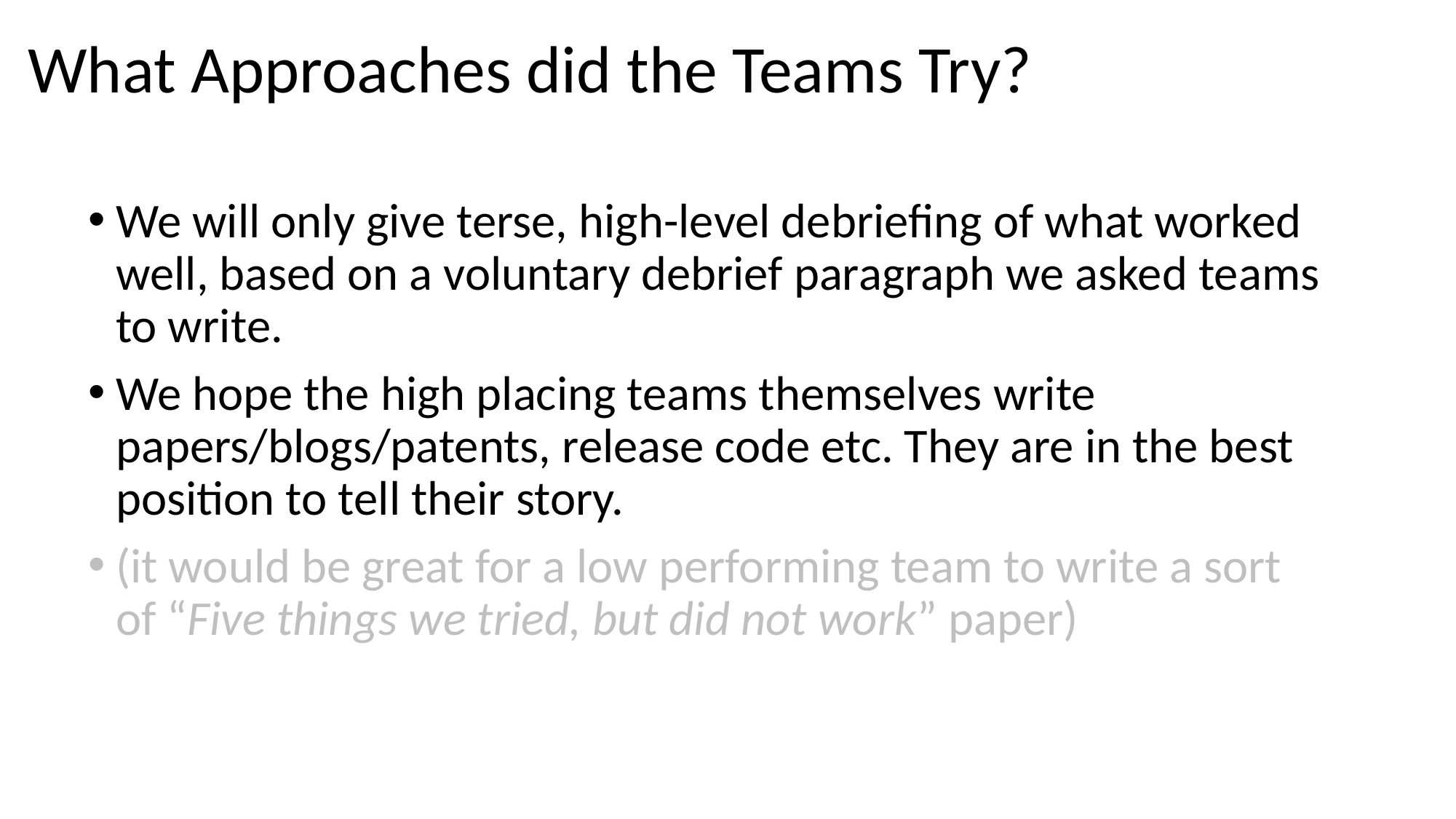

# What Approaches did the Teams Try?
We will only give terse, high-level debriefing of what worked well, based on a voluntary debrief paragraph we asked teams to write.
We hope the high placing teams themselves write papers/blogs/patents, release code etc. They are in the best position to tell their story.
(it would be great for a low performing team to write a sort of “Five things we tried, but did not work” paper)